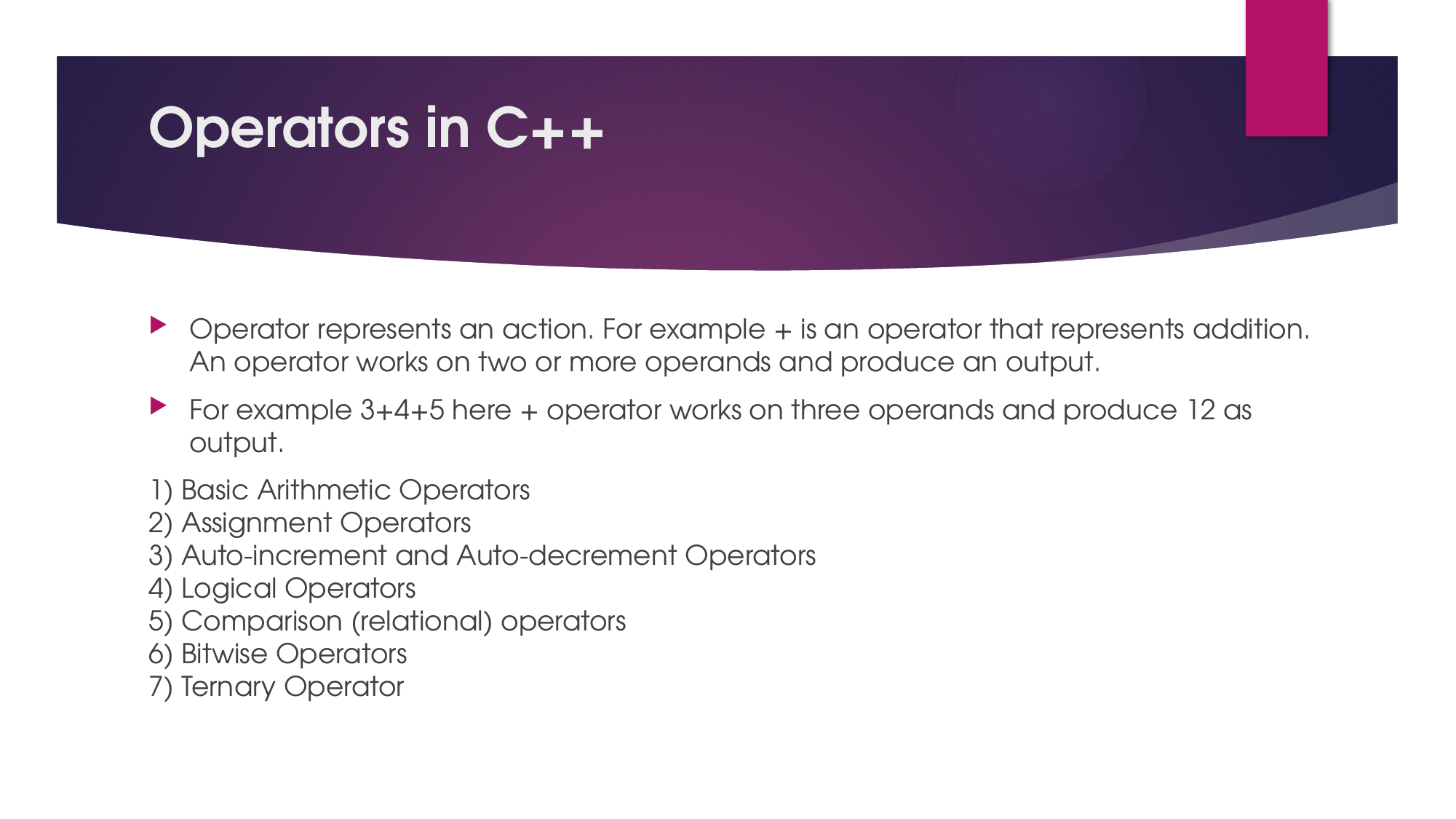

# Operators in C++
Operator represents an action. For example + is an operator that represents addition. An operator works on two or more operands and produce an output.
For example 3+4+5 here + operator works on three operands and produce 12 as output.
1) Basic Arithmetic Operators
2) Assignment Operators
3) Auto-increment and Auto-decrement Operators
4) Logical Operators
5) Comparison (relational) operators
6) Bitwise Operators
7) Ternary Operator